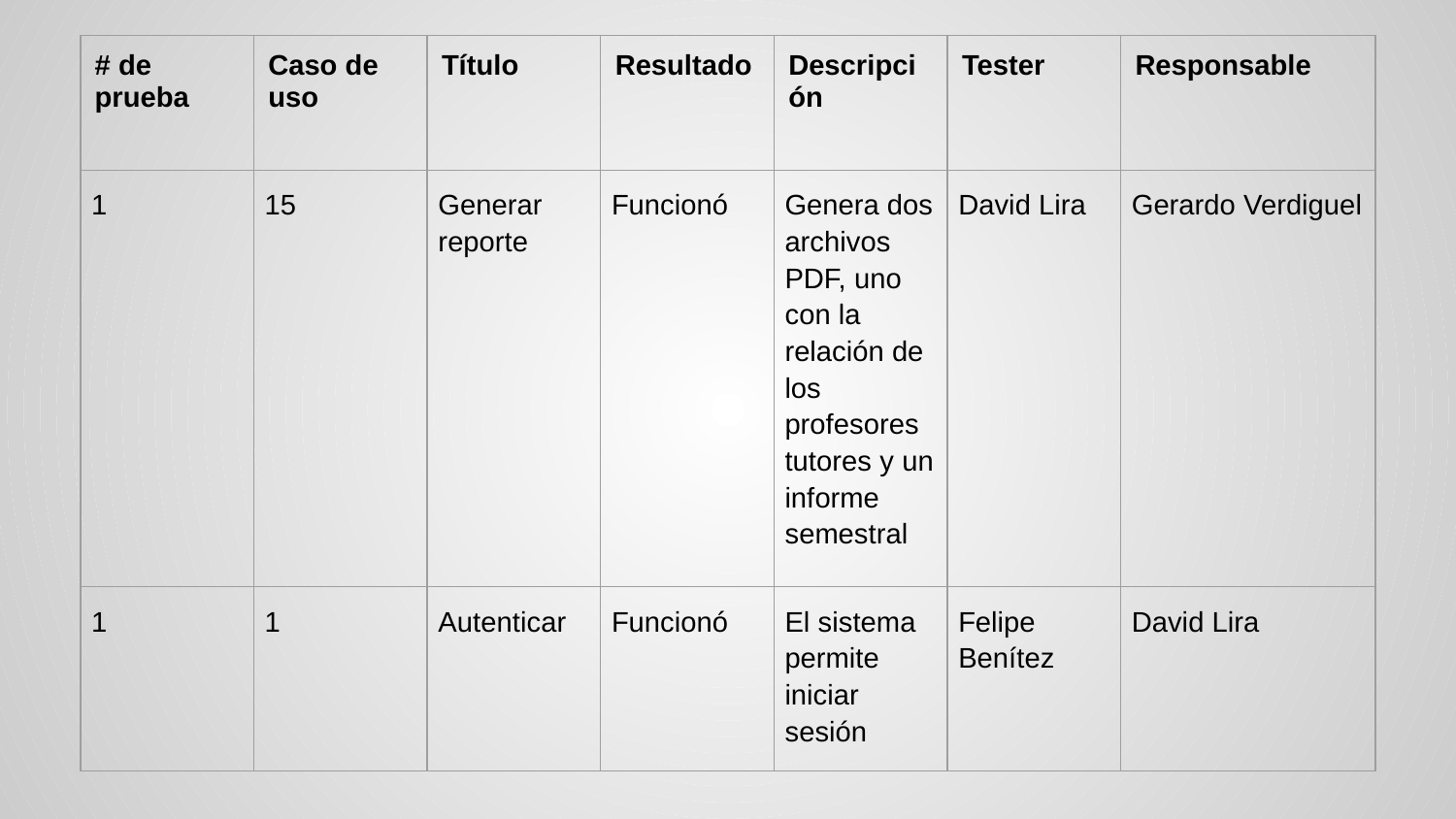

| # de prueba | Caso de uso | Título | Resultado | Descripción | Tester | Responsable |
| --- | --- | --- | --- | --- | --- | --- |
| 1 | 15 | Generar reporte | Funcionó | Genera dos archivos PDF, uno con la relación de los profesores tutores y un informe semestral | David Lira | Gerardo Verdiguel |
| 1 | 1 | Autenticar | Funcionó | El sistema permite iniciar sesión | Felipe Benítez | David Lira |